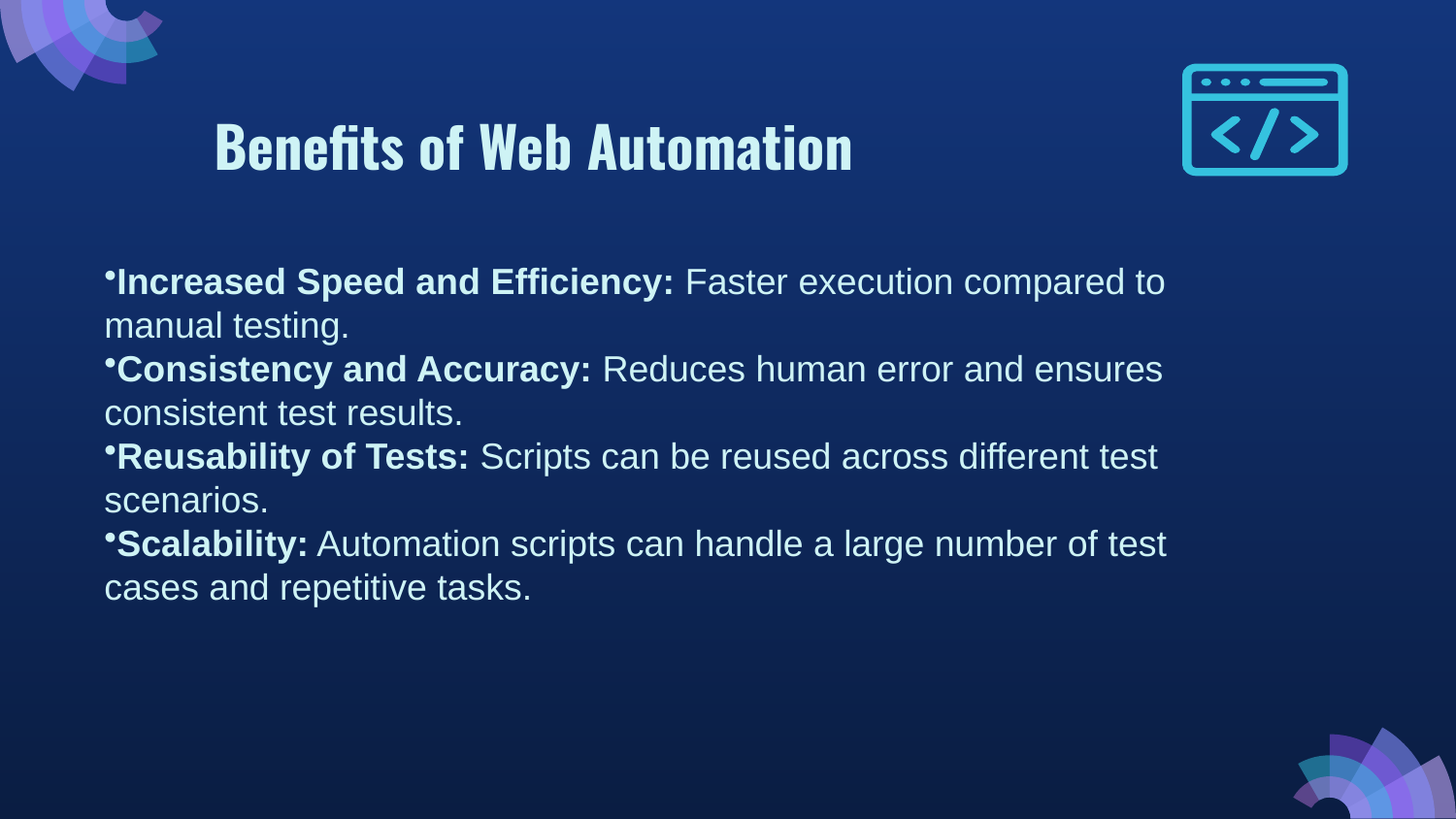

Benefits of Web Automation

Increased Speed and Efficiency: Faster execution compared to manual testing.
Consistency and Accuracy: Reduces human error and ensures consistent test results.
Reusability of Tests: Scripts can be reused across different test scenarios.
Scalability: Automation scripts can handle a large number of test cases and repetitive tasks.